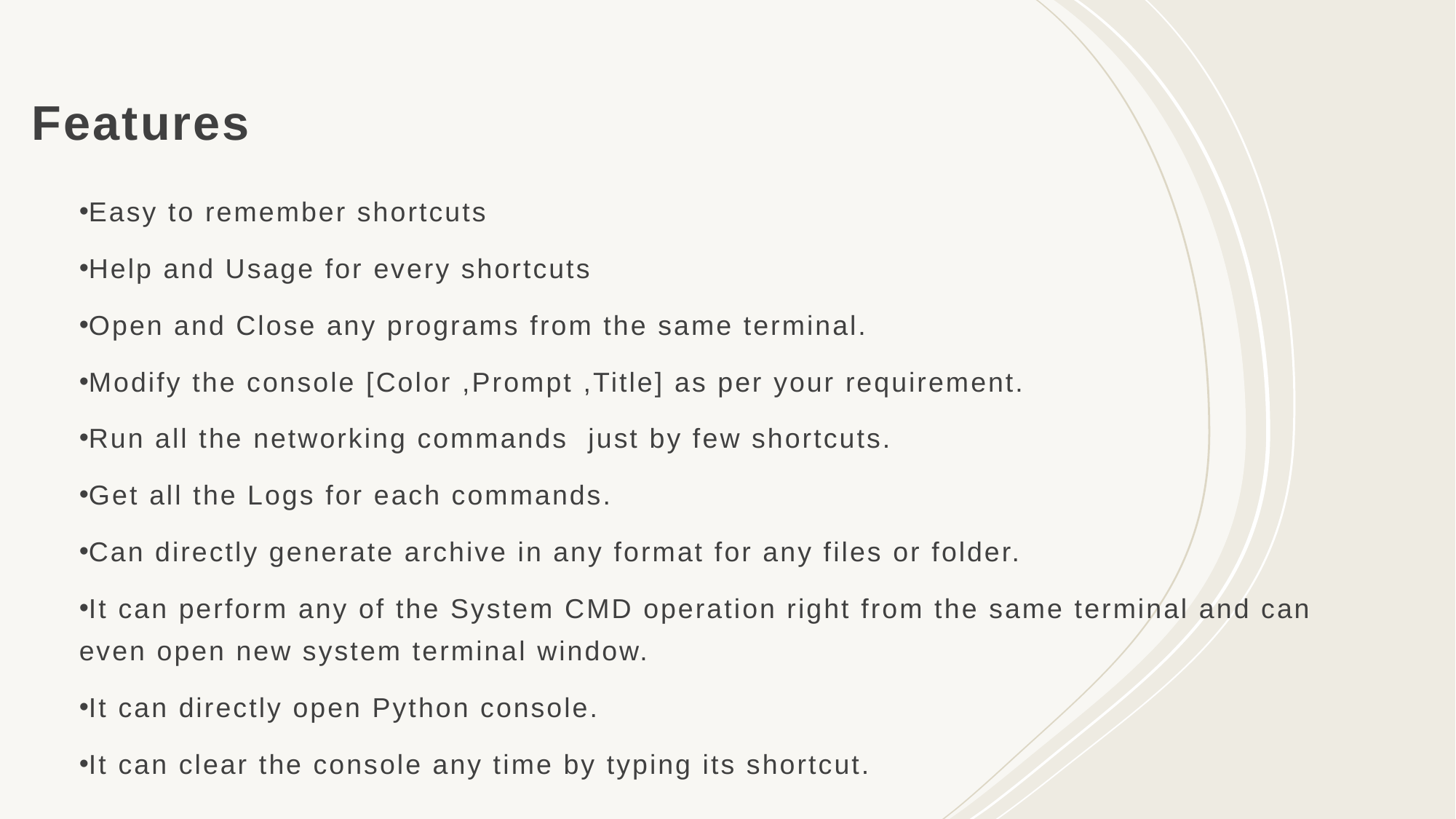

# Features
Easy to remember shortcuts
Help and Usage for every shortcuts
Open and Close any programs from the same terminal.
Modify the console [Color ,Prompt ,Title] as per your requirement.
Run all the networking commands  just by few shortcuts.
Get all the Logs for each commands.
Can directly generate archive in any format for any files or folder.
It can perform any of the System CMD operation right from the same terminal and can even open new system terminal window.
It can directly open Python console.
It can clear the console any time by typing its shortcut.